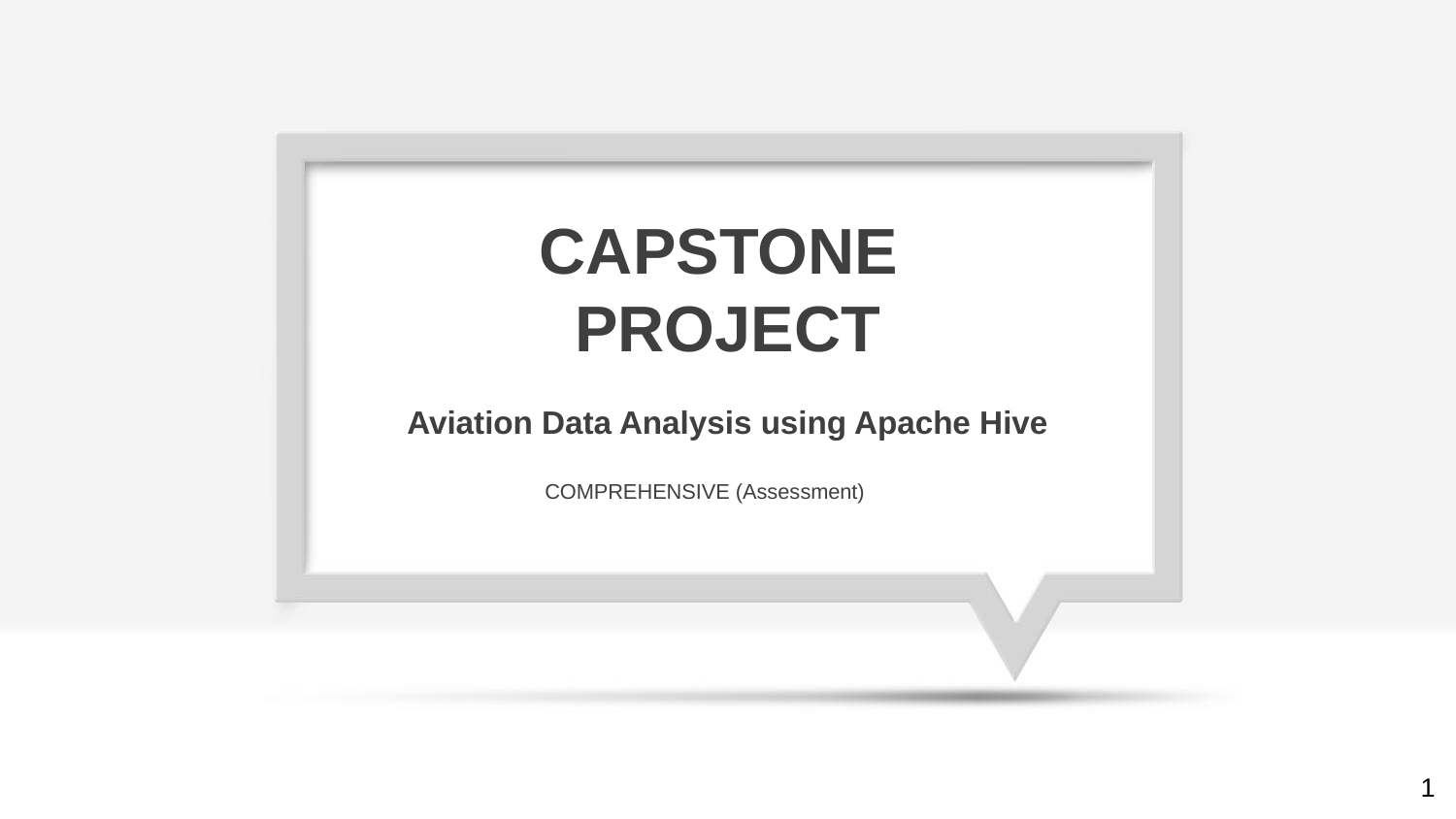

CAPSTONE
PROJECT
Aviation Data Analysis using Apache Hive
COMPREHENSIVE (Assessment)
1